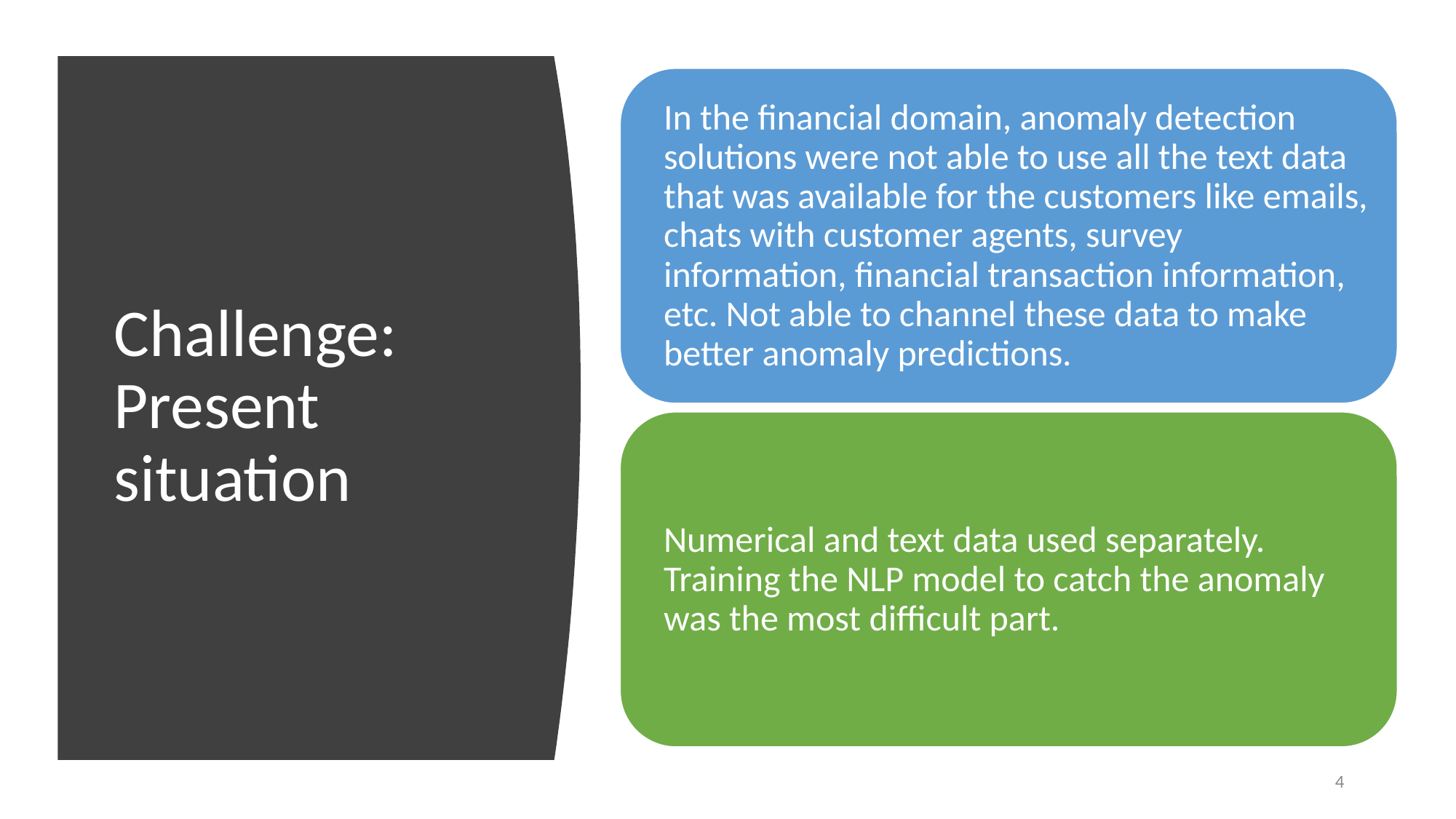

In the financial domain, anomaly detection solutions were not able to use all the text data that was available for the customers like emails, chats with customer agents, survey information, financial transaction information, etc. Not able to channel these data to make better anomaly predictions.
Numerical and text data used separately. Training the NLP model to catch the anomaly was the most difficult part.

# Challenge:     Present situation
4